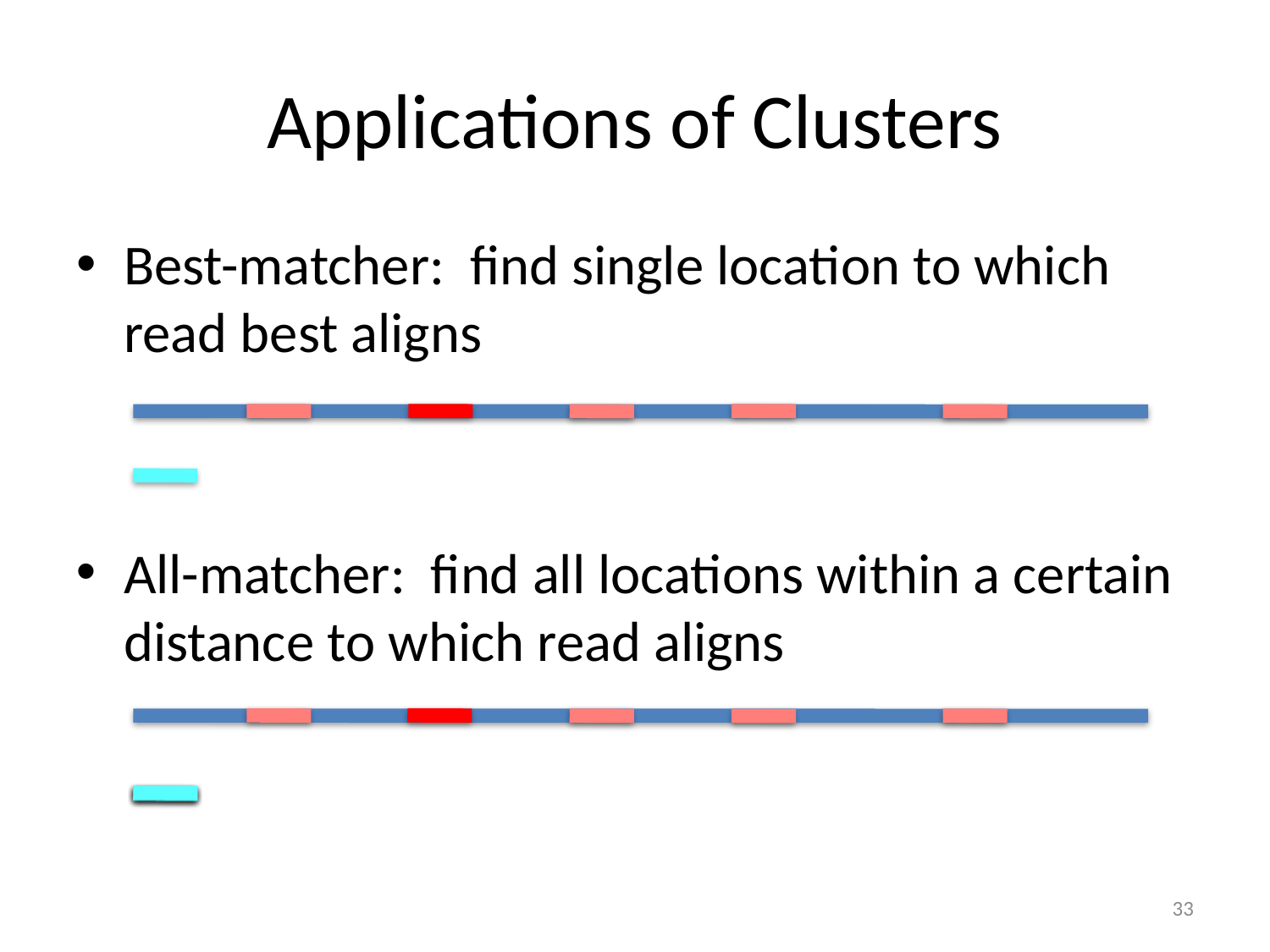

# Applications of Clusters
Best-matcher:  find single location to which read best aligns

All-matcher:  find all locations within a certain distance to which read aligns
33